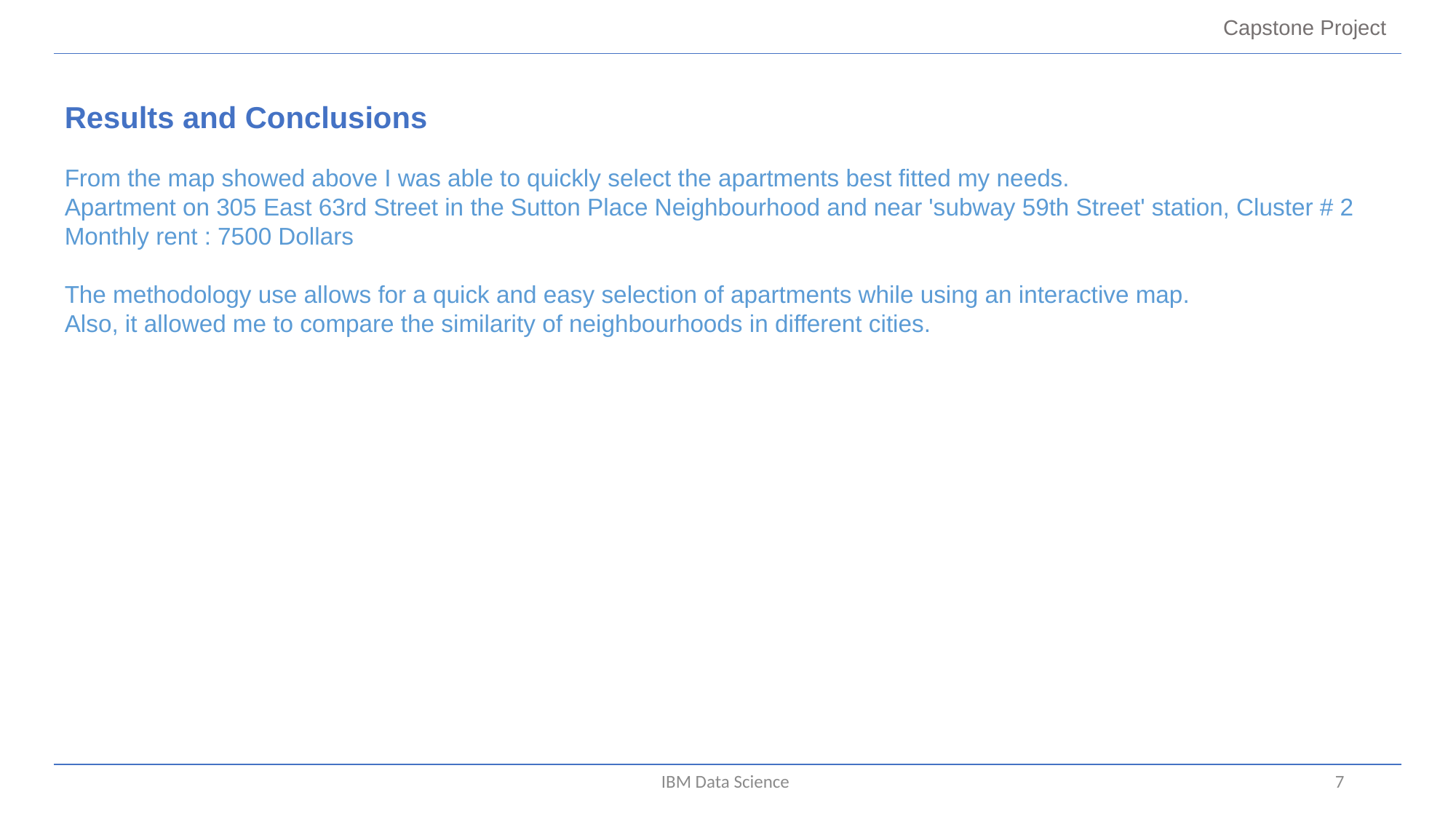

Capstone Project
Results and Conclusions
From the map showed above I was able to quickly select the apartments best fitted my needs.
Apartment on 305 East 63rd Street in the Sutton Place Neighbourhood and near 'subway 59th Street' station, Cluster # 2 Monthly rent : 7500 Dollars

The methodology use allows for a quick and easy selection of apartments while using an interactive map.
Also, it allowed me to compare the similarity of neighbourhoods in different cities.

IBM Data Science
7